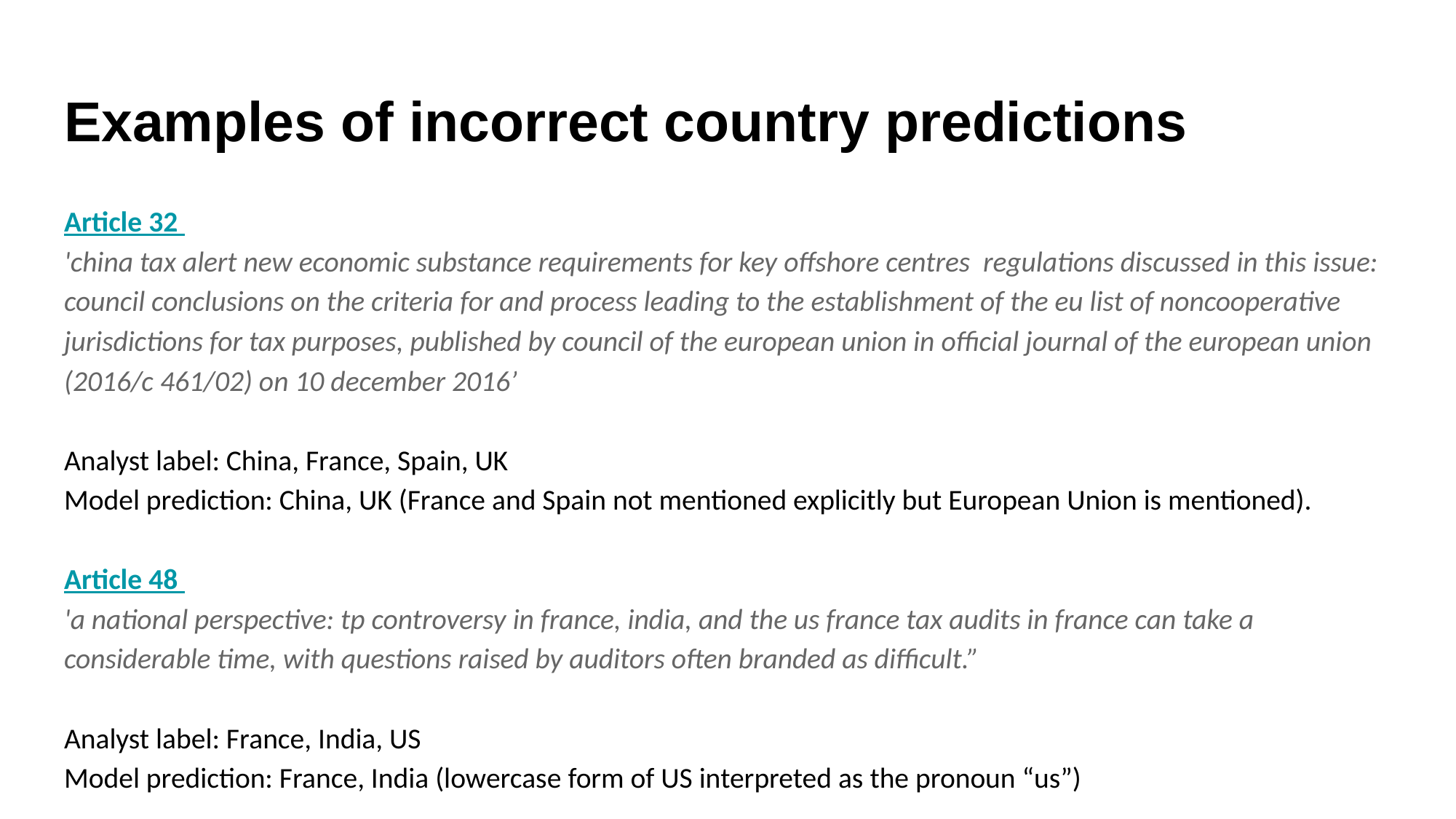

# Examples of incorrect country predictions
Article 32
'china tax alert new economic substance requirements for key offshore centres  regulations discussed in this issue: council conclusions on the criteria for and process leading to the establishment of the eu list of noncooperative jurisdictions for tax purposes, published by council of the european union in official journal of the european union (2016/c 461/02) on 10 december 2016’

Analyst label: China, France, Spain, UK
Model prediction: China, UK (France and Spain not mentioned explicitly but European Union is mentioned).

Article 48
'a national perspective: tp controversy in france, india, and the us france tax audits in france can take a considerable time, with questions raised by auditors often branded as difficult.”

Analyst label: France, India, US
Model prediction: France, India (lowercase form of US interpreted as the pronoun “us”)